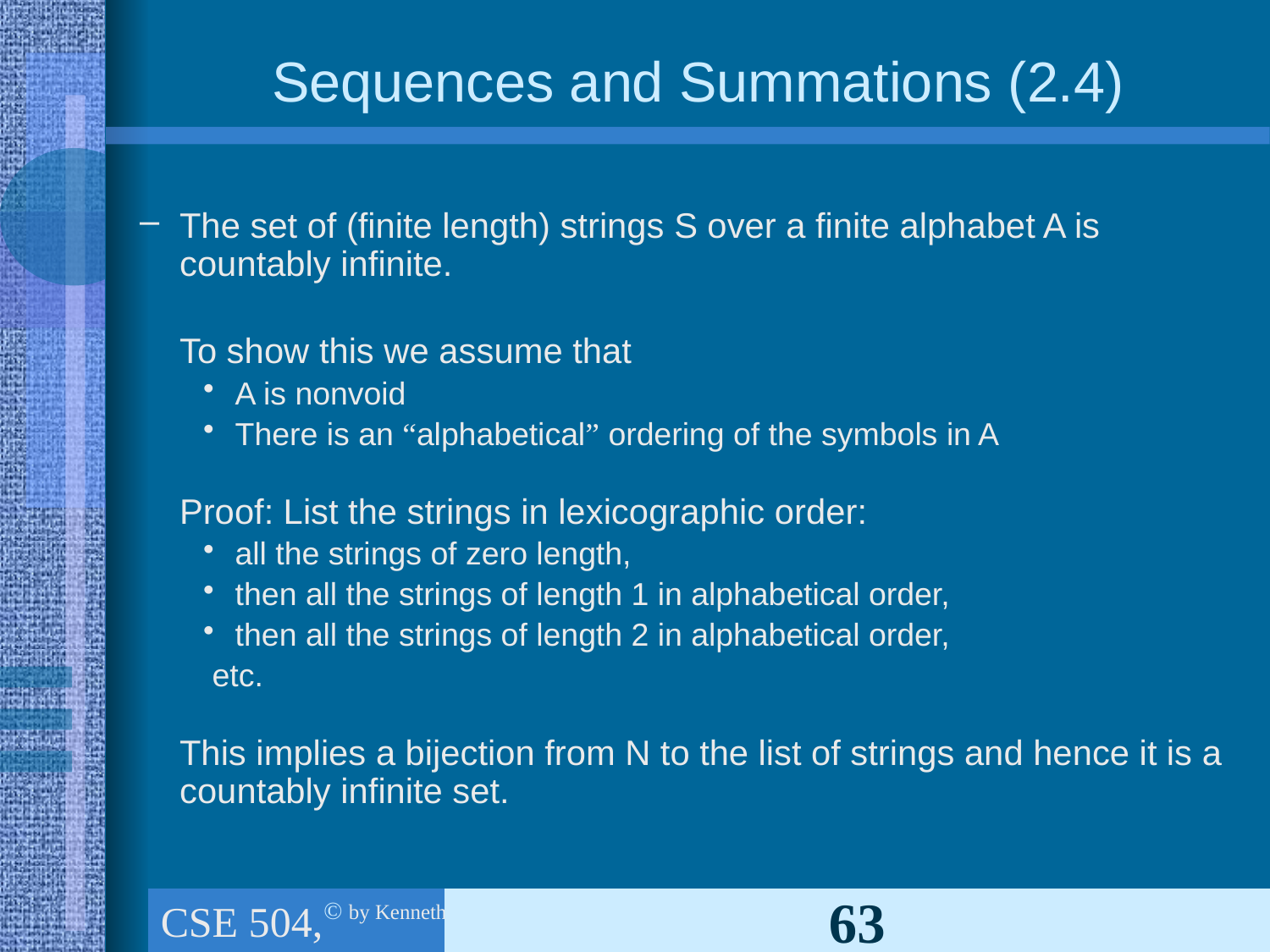

# Sequences and Summations (2.4)
The set of (finite length) strings S over a finite alphabet A is countably infinite.
	To show this we assume that
A is nonvoid
There is an “alphabetical” ordering of the symbols in A
	Proof: List the strings in lexicographic order:
all the strings of zero length,
then all the strings of length 1 in alphabetical order,
then all the strings of length 2 in alphabetical order,
 etc.
	This implies a bijection from N to the list of strings and hence it is a countably infinite set.

CSE 504, Ch.1 (part 3): The foundations: Logic & Proof, Sets, and Functions
63